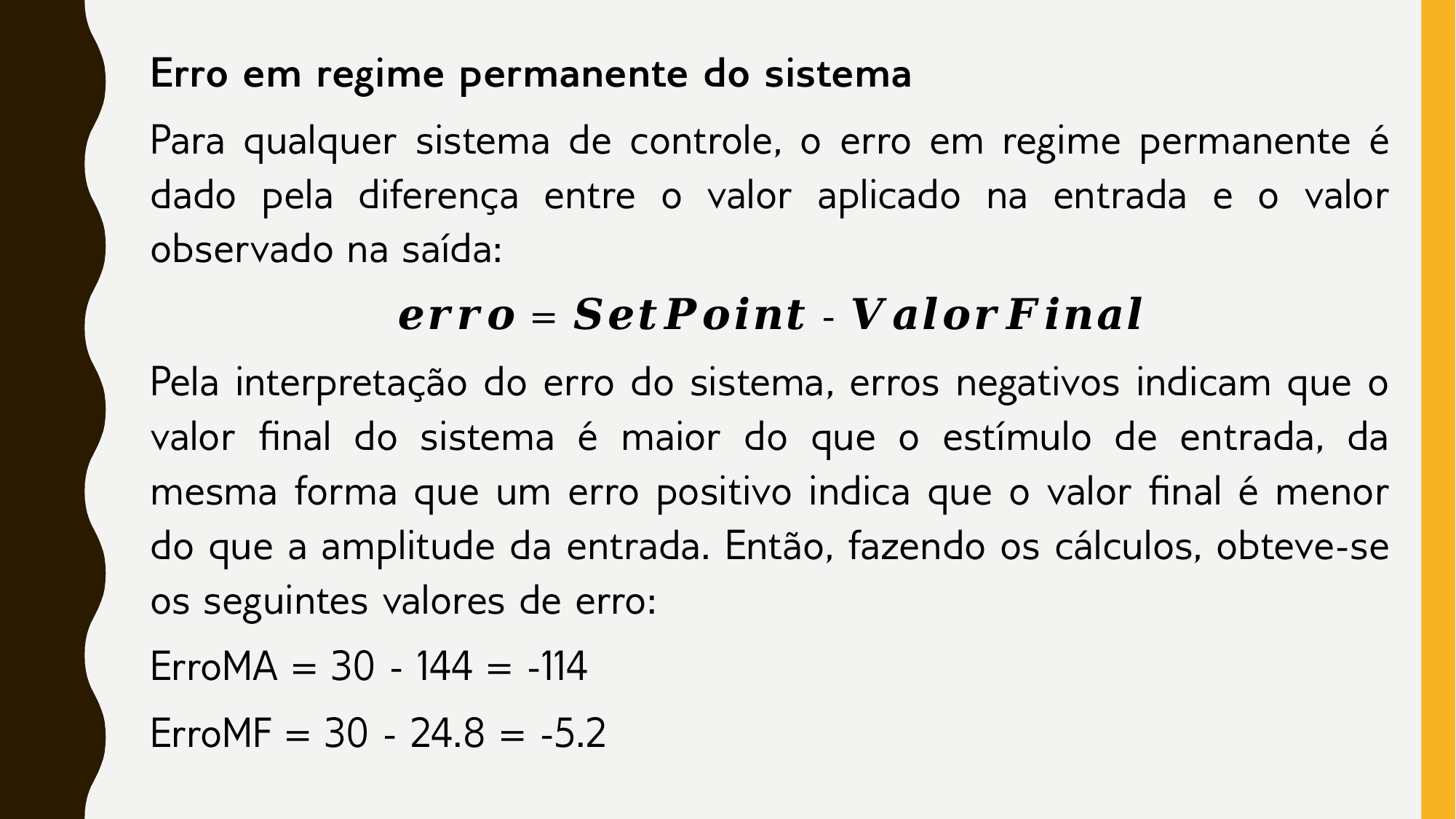

Erro em regime permanente do sistema
Para qualquer sistema de controle, o erro em regime permanente é dado pela diferença entre o valor aplicado na entrada e o valor observado na saída:
𝒆𝒓𝒓𝒐 = 𝑺𝒆𝒕𝑷𝒐𝒊𝒏𝒕 − 𝑽𝒂𝒍𝒐𝒓𝑭𝒊𝒏𝒂𝒍
Pela interpretação do erro do sistema, erros negativos indicam que o valor final do sistema é maior do que o estímulo de entrada, da mesma forma que um erro positivo indica que o valor final é menor do que a amplitude da entrada. Então, fazendo os cálculos, obteve-se os seguintes valores de erro:
ErroMA = 30 - 144 = -114
ErroMF = 30 - 24.8 = -5.2